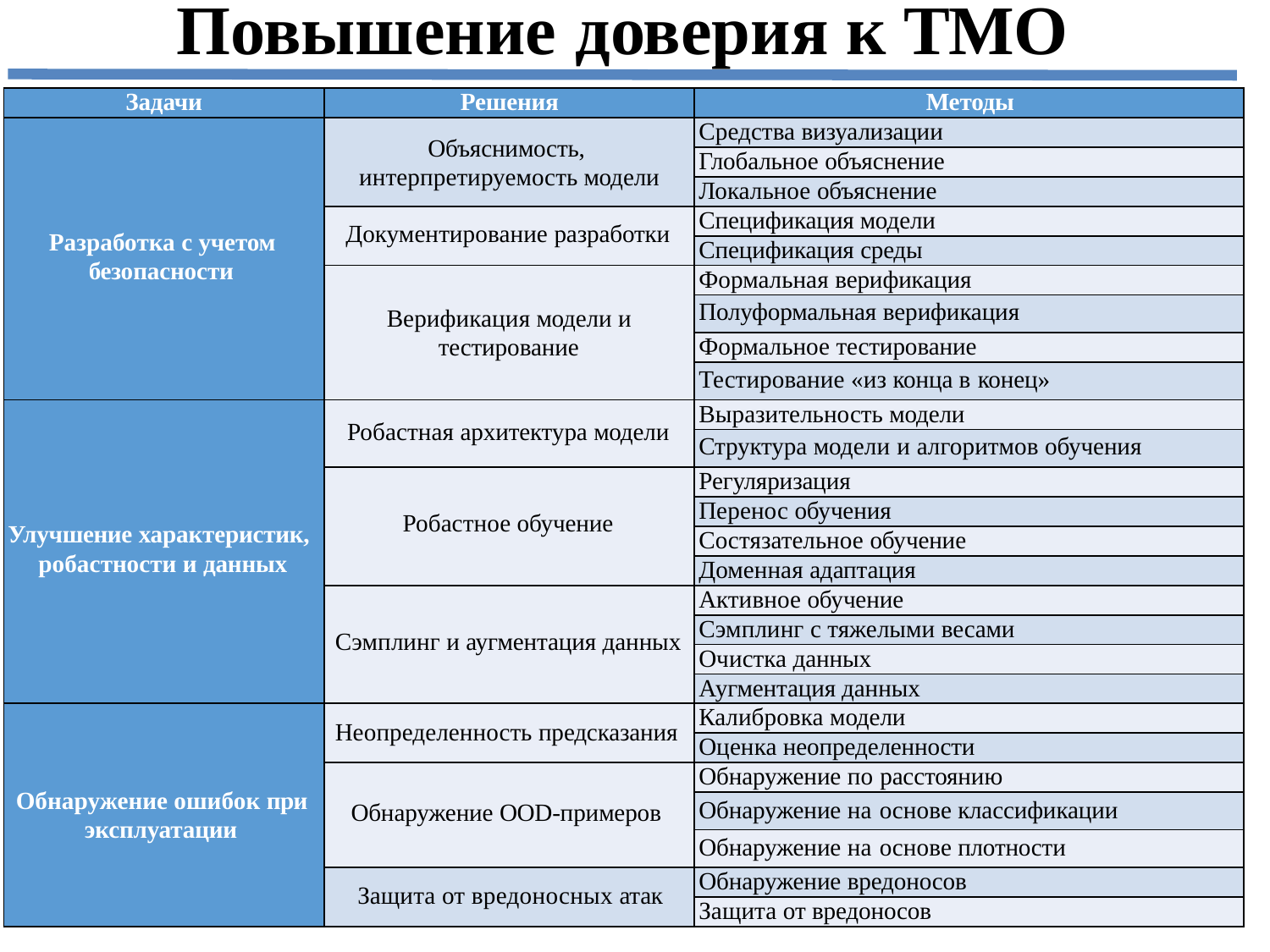

# Повышение доверия к ТМО

| Задачи | Решения | Методы |
| --- | --- | --- |
| Разработка с учетом безопасности | Объяснимость, интерпретируемость модели | Средства визуализации |
|  |  | Глобальное объяснение |
|  |  | Локальное объяснение |
|  | Документирование разработки | Спецификация модели |
|  |  | Спецификация среды |
|  | Верификация модели и тестирование | Формальная верификация |
|  |  | Полуформальная верификация |
|  |  | Формальное тестирование |
|  |  | Тестирование «из конца в конец» |
| Улучшение характеристик, робастности и данных | Робастная архитектура модели | Выразительность модели |
|  |  | Структура модели и алгоритмов обучения |
|  | Робастное обучение | Регуляризация |
|  |  | Перенос обучения |
|  |  | Состязательное обучение |
|  |  | Доменная адаптация |
|  | Сэмплинг и аугментация данных | Активное обучение |
|  |  | Сэмплинг с тяжелыми весами |
|  |  | Очистка данных |
|  |  | Аугментация данных |
| Обнаружение ошибок при эксплуатации | Неопределенность предсказания | Калибровка модели |
|  |  | Оценка неопределенности |
|  | Обнаружение OOD-примеров | Обнаружение по расстоянию |
|  |  | Обнаружение на основе классификации |
|  |  | Обнаружение на основе плотности |
|  | Защита от вредоносных атак | Обнаружение вредоносов |
|  |  | Защита от вредоносов |
53